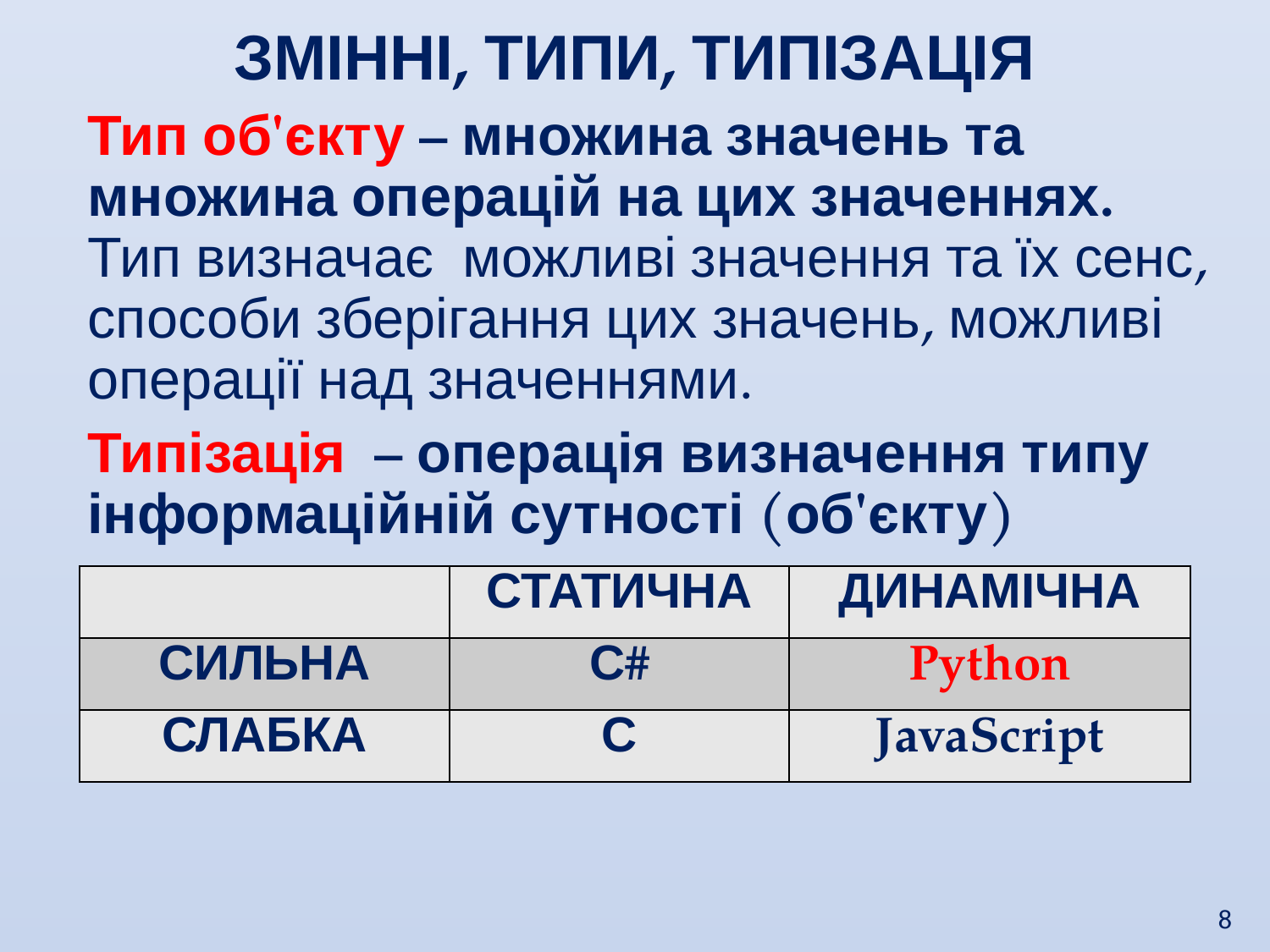

ЗМІННІ, ТИПИ, ТИПІЗАЦІЯ
Тип об'єкту – множина значень та множина операцій на цих значеннях. Тип визначає  можливі значення та їх сенс, способи зберігання цих значень, можливі операції над значеннями.
Типізація  – операція визначення типу інформаційній сутності (об'єкту)
|  | СТАТИЧНА | ДИНАМІЧНА |
| --- | --- | --- |
| СИЛЬНА | С# | Python |
| СЛАБКА | С | JavaScript |
8